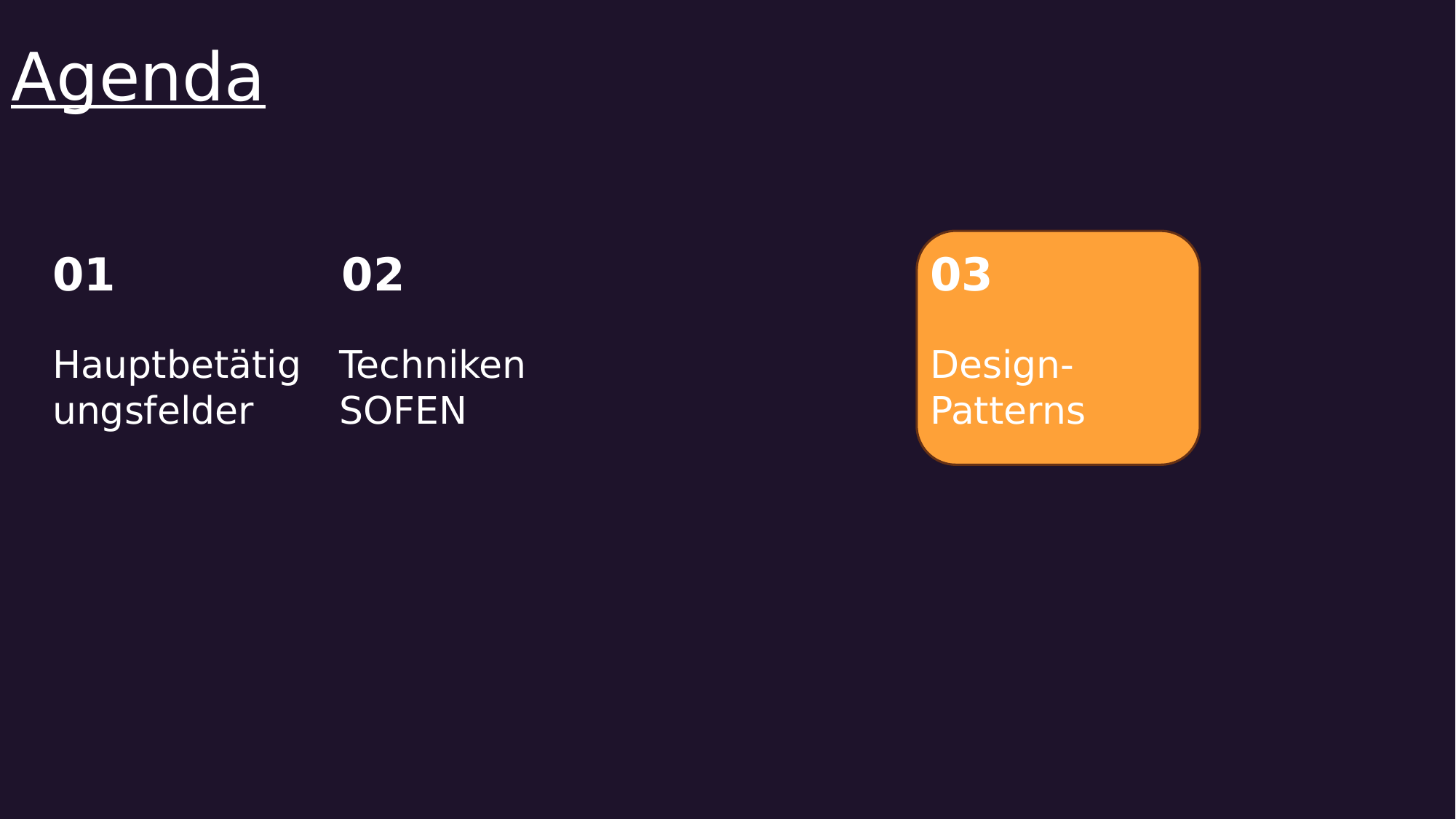

# Agenda

01
02
03
05
Highlights
Techniken
SOFEN
Design-Patterns
Hauptbetätigungsfelder
06
07
08
09
10
Optimierung
Projekt- organisation
Scrum
Erfahrungen
UML-Diagramme